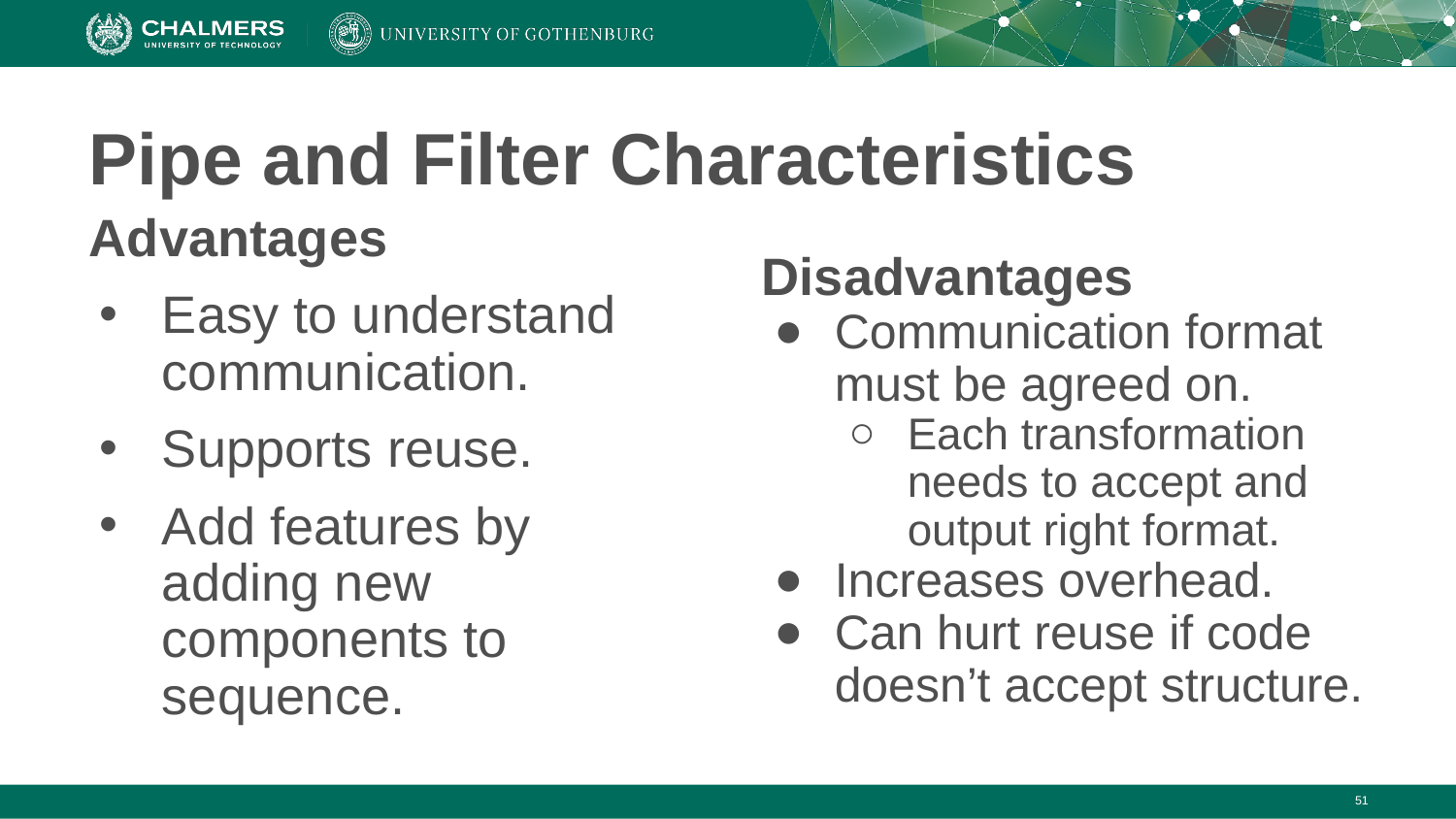

# Pipe and Filter Characteristics
Advantages
Easy to understand communication.
Supports reuse.
Add features by adding new components to sequence.

Disadvantages
Communication format must be agreed on.
Each transformation needs to accept and output right format.
Increases overhead.
Can hurt reuse if code doesn’t accept structure.
51